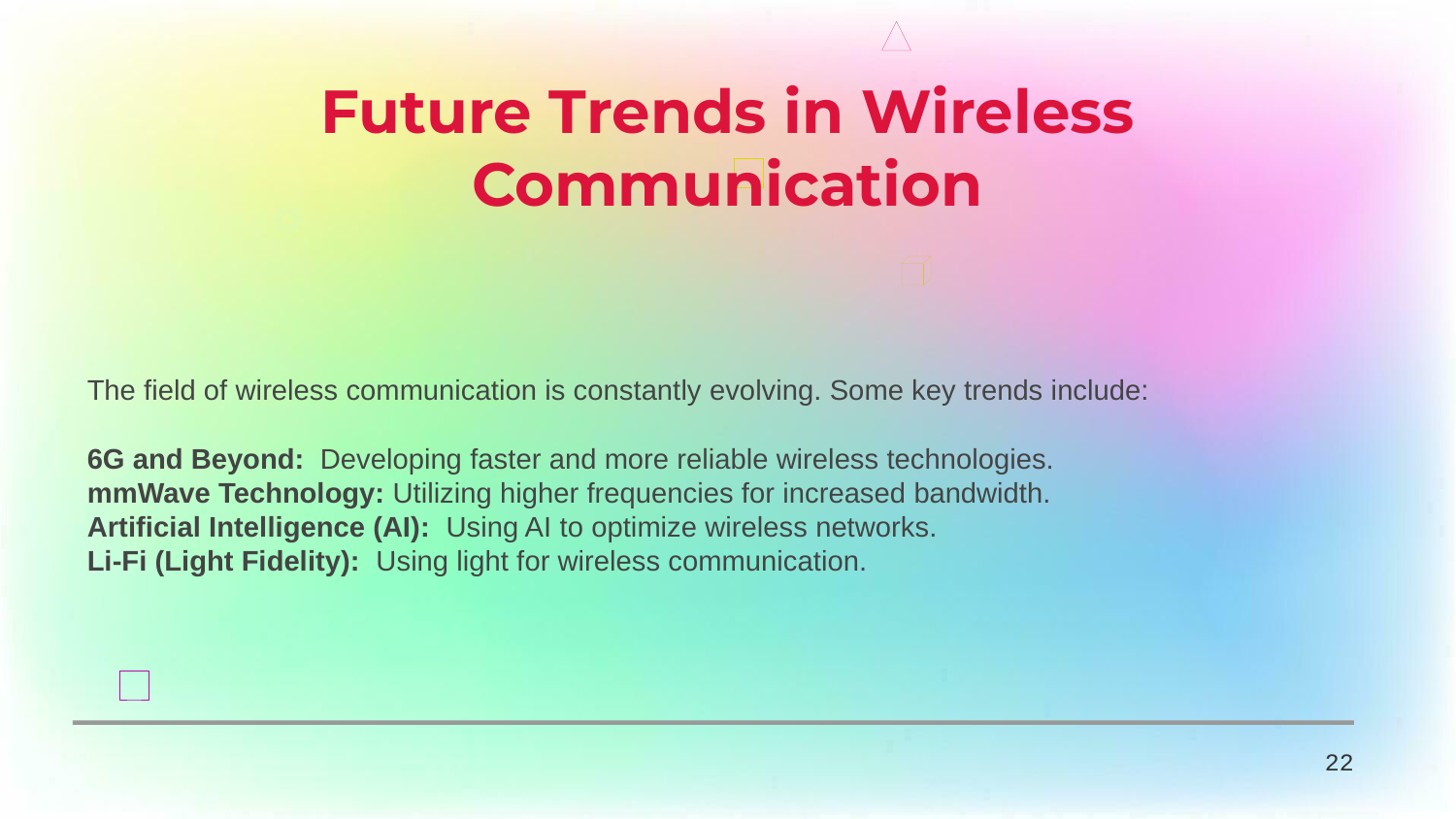

Future Trends in Wireless Communication

The field of wireless communication is constantly evolving. Some key trends include:

6G and Beyond:  Developing faster and more reliable wireless technologies.
mmWave Technology: Utilizing higher frequencies for increased bandwidth.
Artificial Intelligence (AI):  Using AI to optimize wireless networks.
Li-Fi (Light Fidelity):  Using light for wireless communication.

22